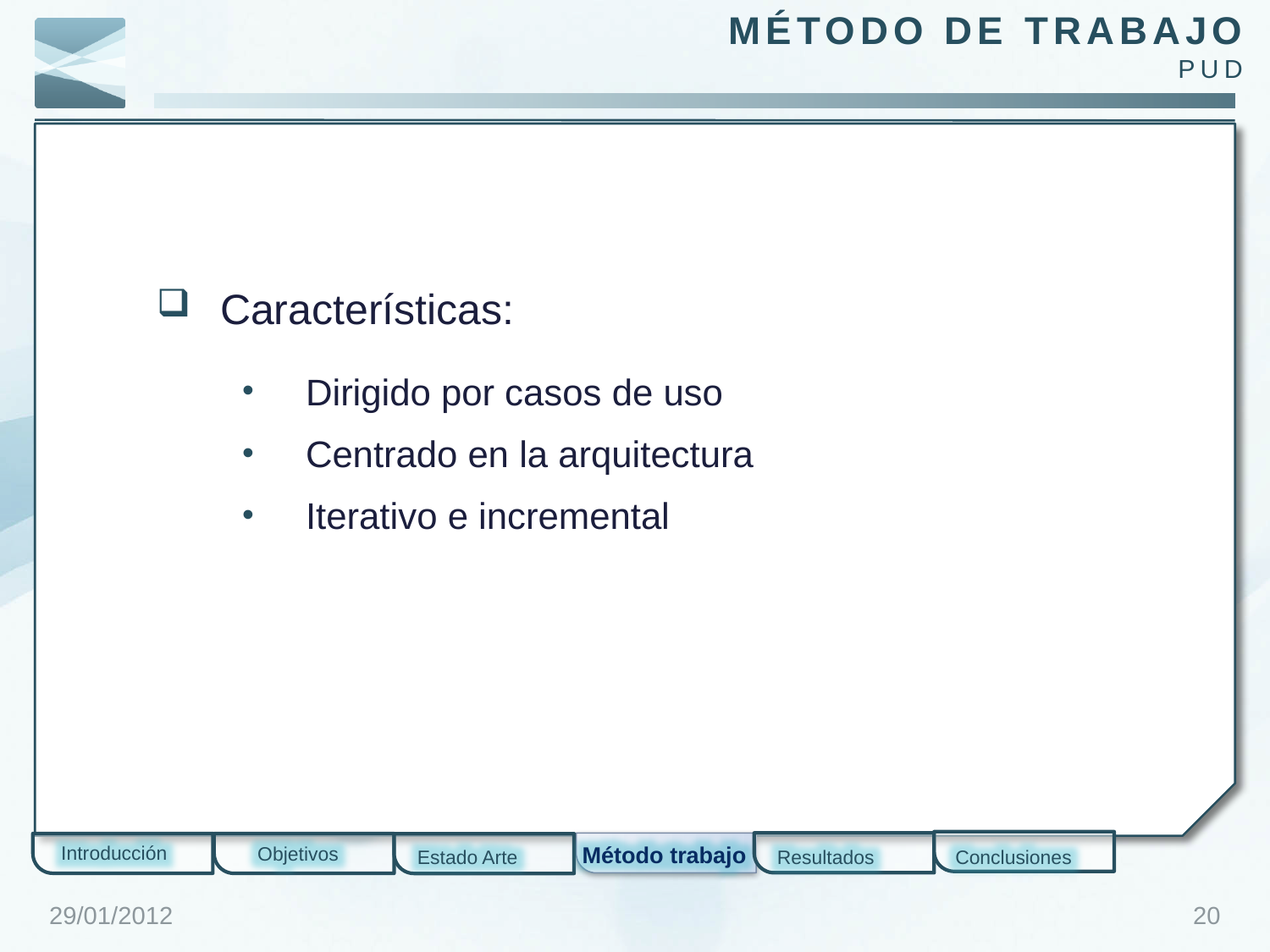

Método de trabajo
PUD
Características:
Dirigido por casos de uso
Centrado en la arquitectura
Iterativo e incremental

Método trabajo
Introducción
Objetivos
Estado Arte
Resultados
Conclusiones
29/01/2012
20